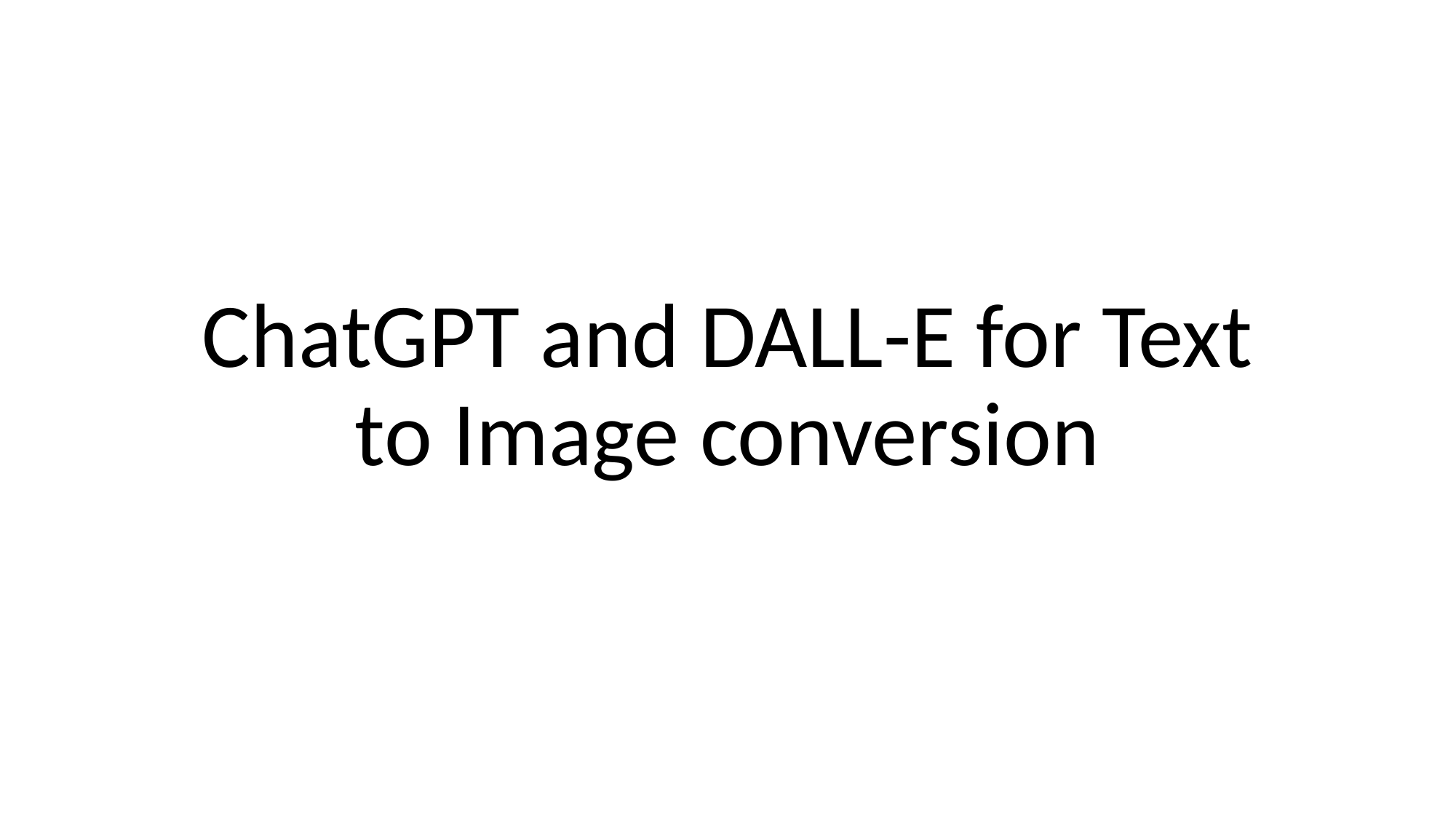

# ChatGPT and DALL-E for Text to Image conversion